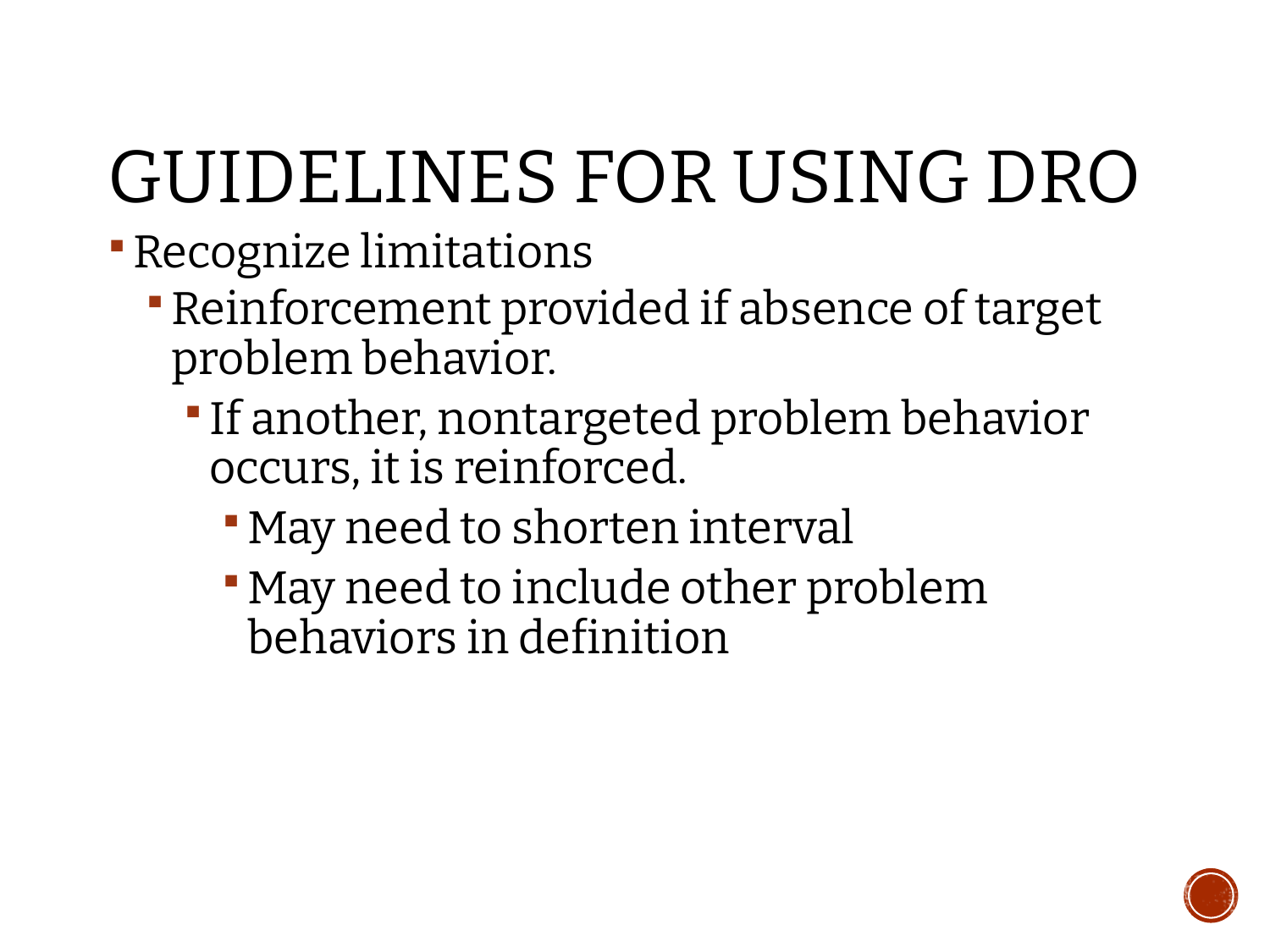

# Guidelines for Using DRO
Recognize limitations
Reinforcement provided if absence of target problem behavior.
If another, nontargeted problem behavior occurs, it is reinforced.
May need to shorten interval
May need to include other problem behaviors in definition